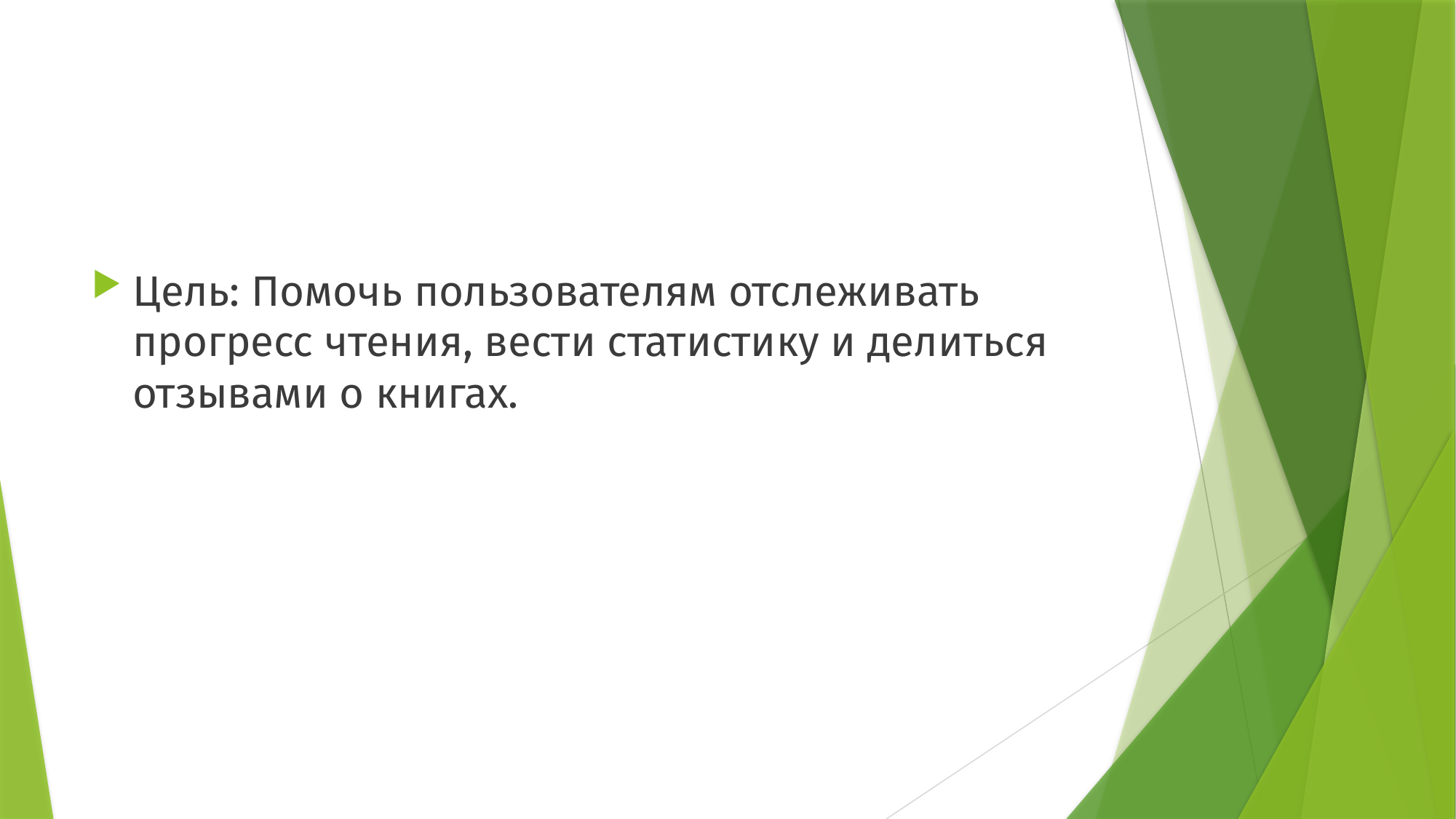

#
Цель: Помочь пользователям отслеживать прогресс чтения, вести статистику и делиться отзывами о книгах.